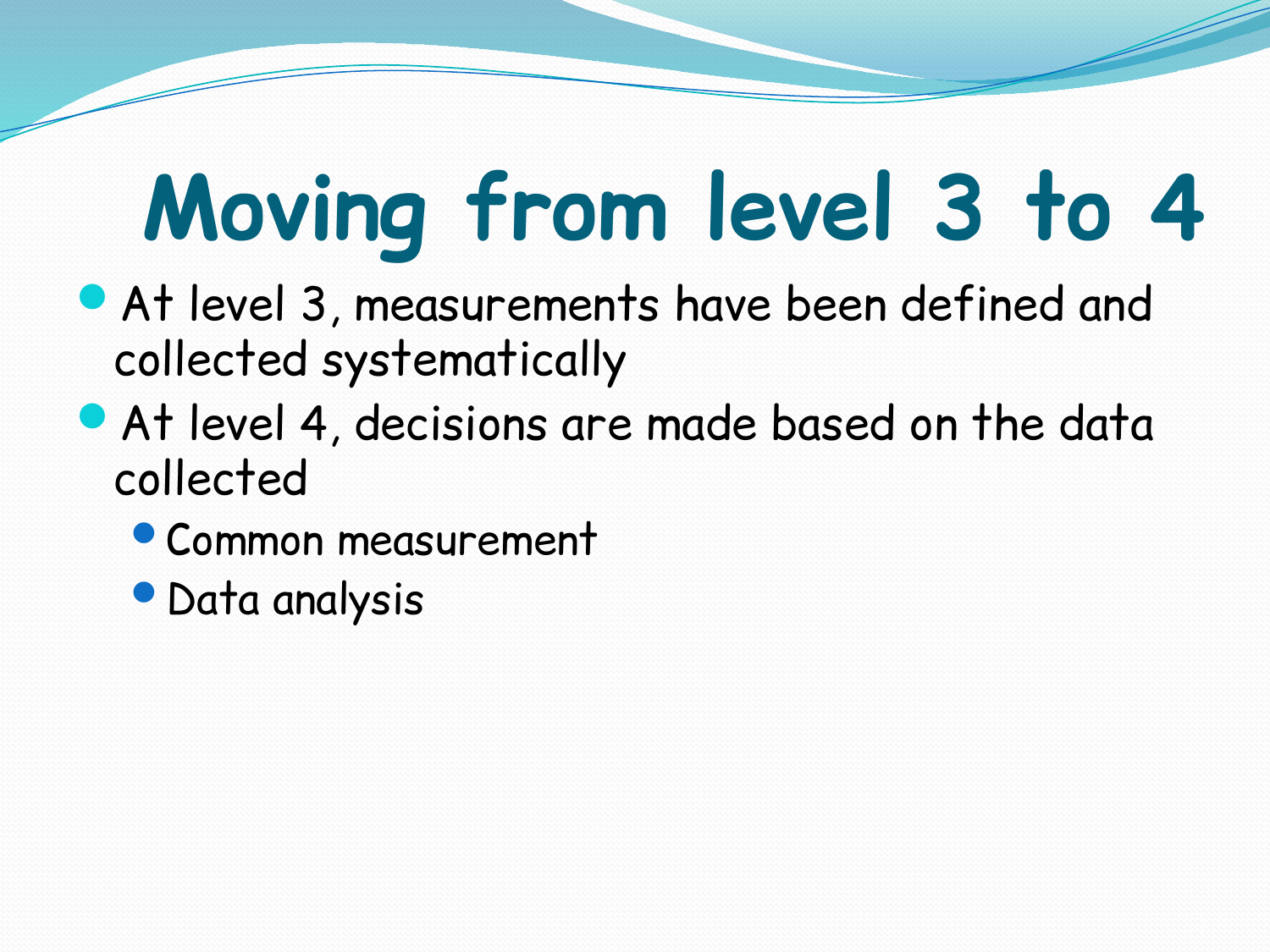

# Moving from level 3 to 4
At level 3, measurements have been defined and collected systematically
At level 4, decisions are made based on the data collected
Common measurement
Data analysis
3